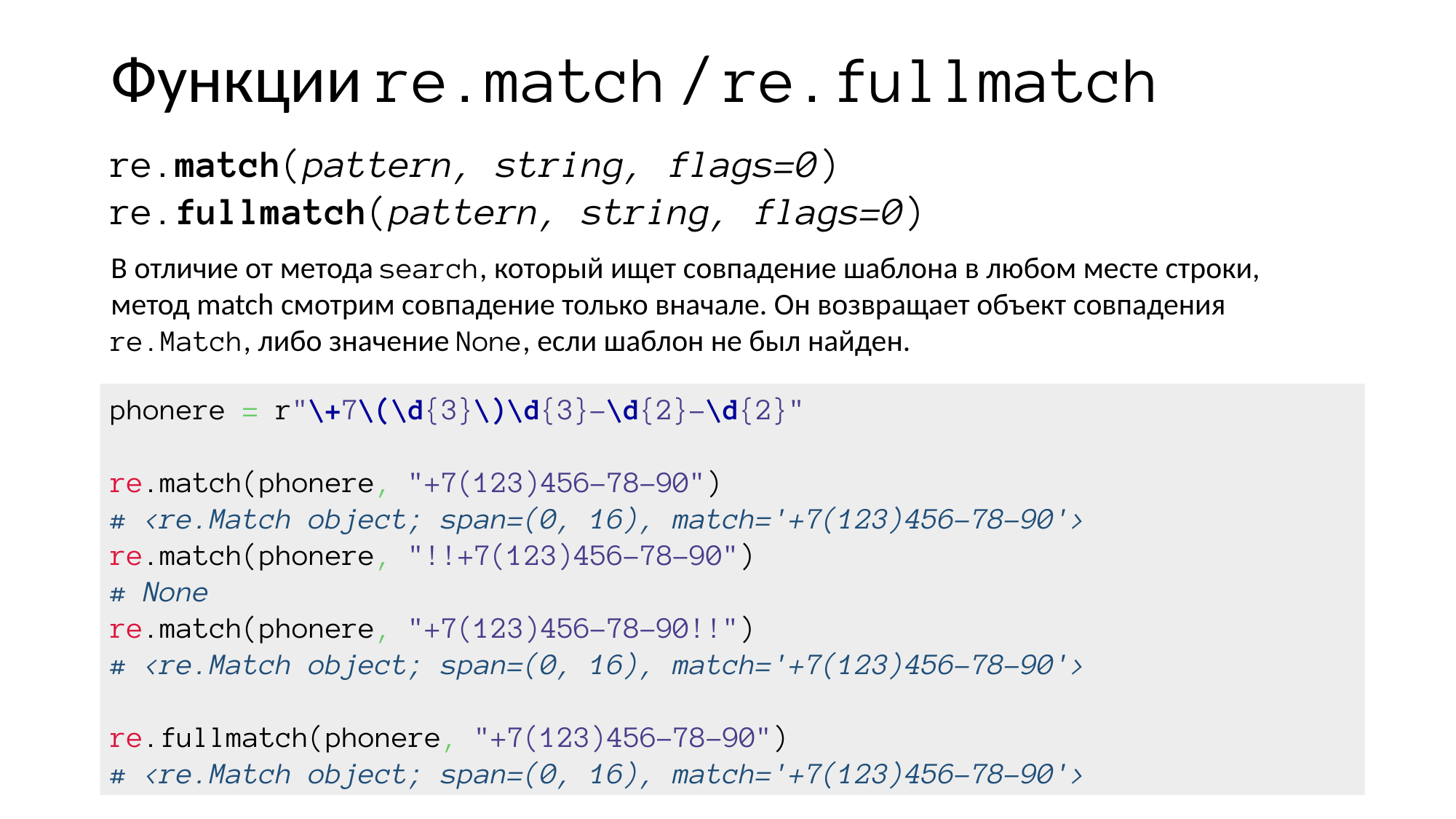

# Функции re.match / re.fullmatch
re.match(pattern, string, flags=0)
re.fullmatch(pattern, string, flags=0)
В отличие от метода search, который ищет совпадение шаблона в любом месте строки, метод match смотрим совпадение только вначале. Он возвращает объект совпадения re.Match, либо значение None, если шаблон не был найден.
phonere = r"\+7\(\d{3}\)\d{3}-\d{2}-\d{2}"
re.match(phonere, "+7(123)456-78-90")
# <re.Match object; span=(0, 16), match='+7(123)456-78-90'>
re.match(phonere, "!!+7(123)456-78-90")
# None
re.match(phonere, "+7(123)456-78-90!!")
# <re.Match object; span=(0, 16), match='+7(123)456-78-90'>
re.fullmatch(phonere, "+7(123)456-78-90")
# <re.Match object; span=(0, 16), match='+7(123)456-78-90'>